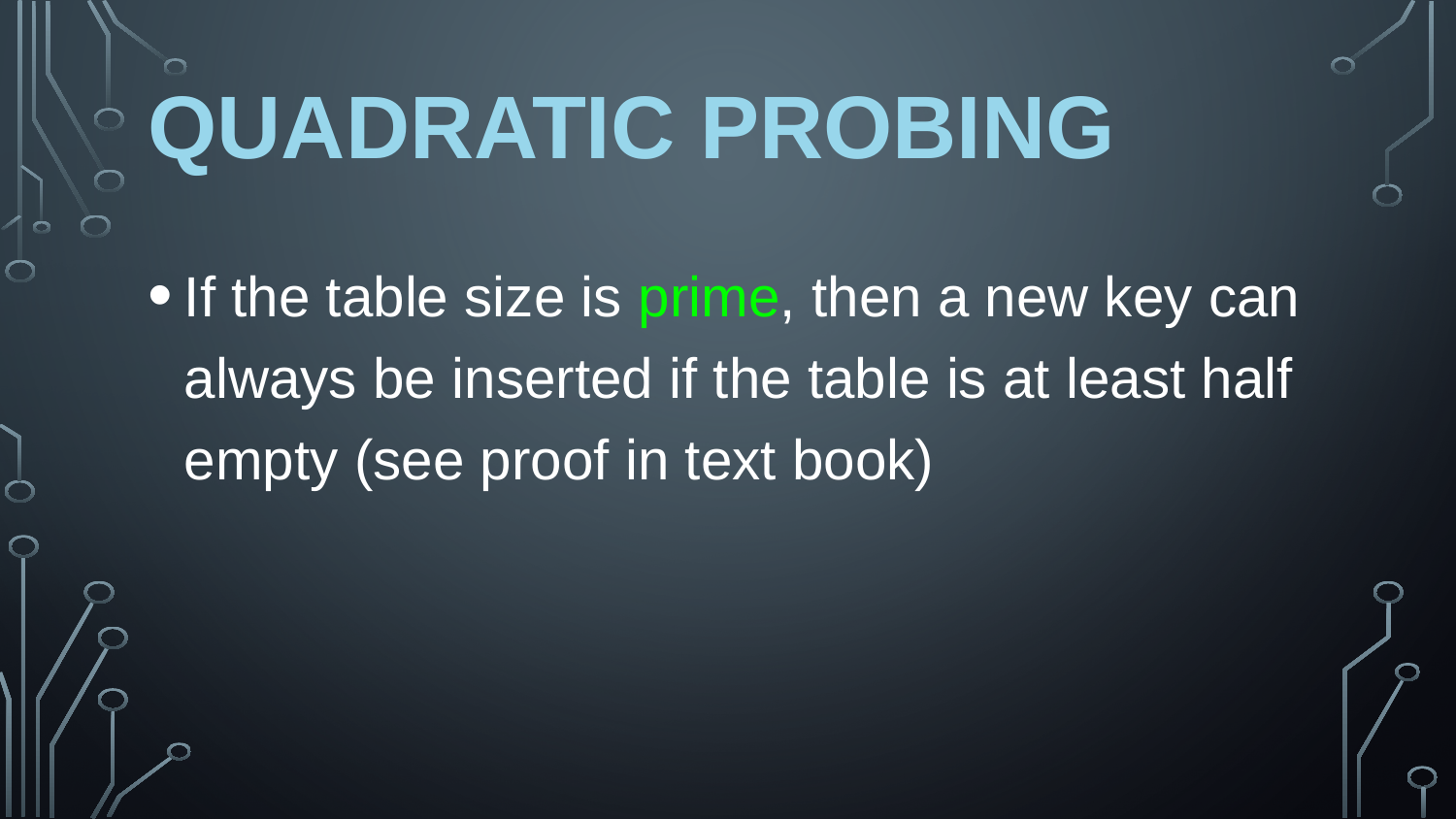

# QUADRATIC PROBING
If the table size is prime, then a new key can always be inserted if the table is at least half empty (see proof in text book)